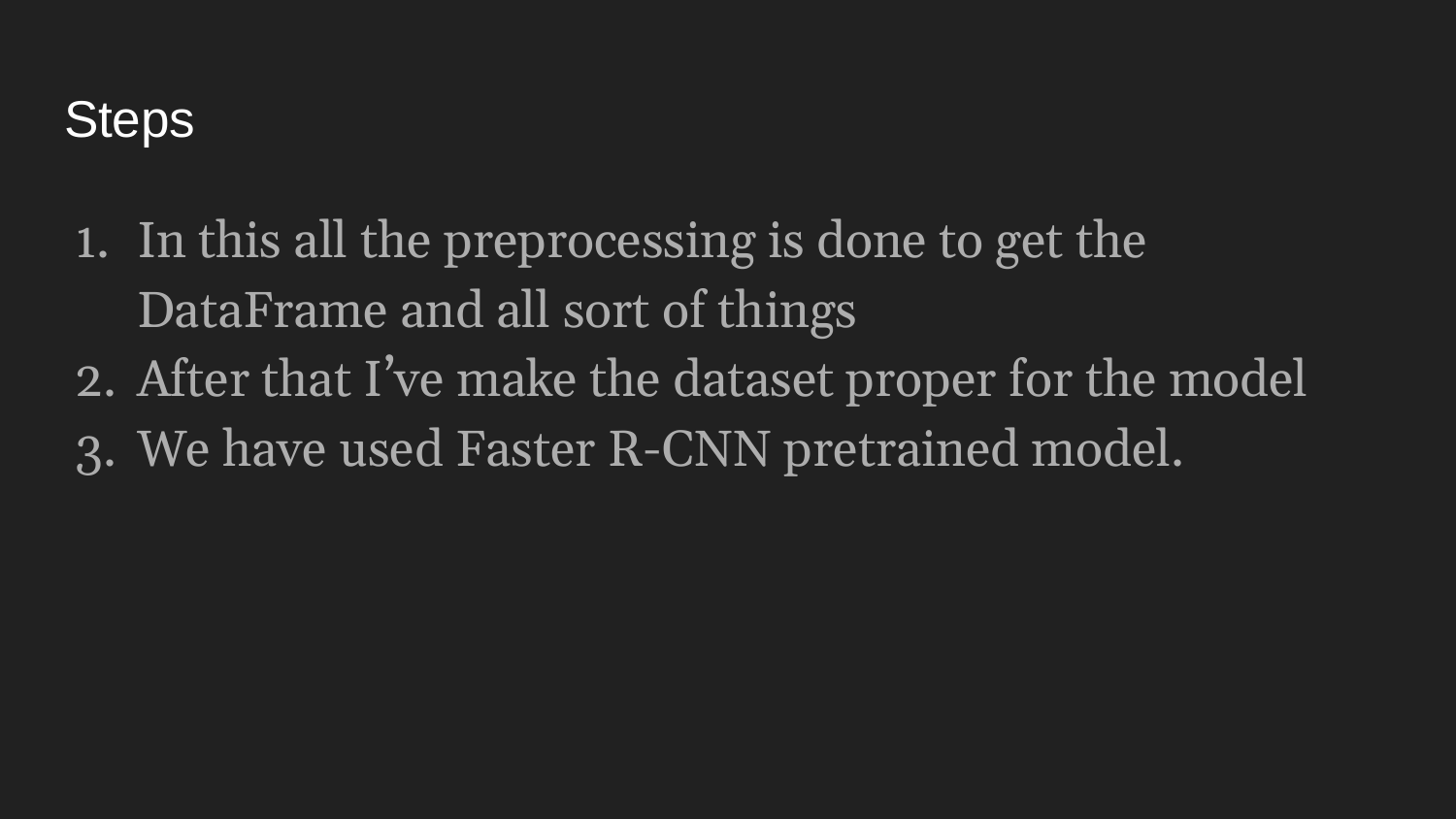

# Steps
In this all the preprocessing is done to get the DataFrame and all sort of things
After that I’ve make the dataset proper for the model
We have used Faster R-CNN pretrained model.